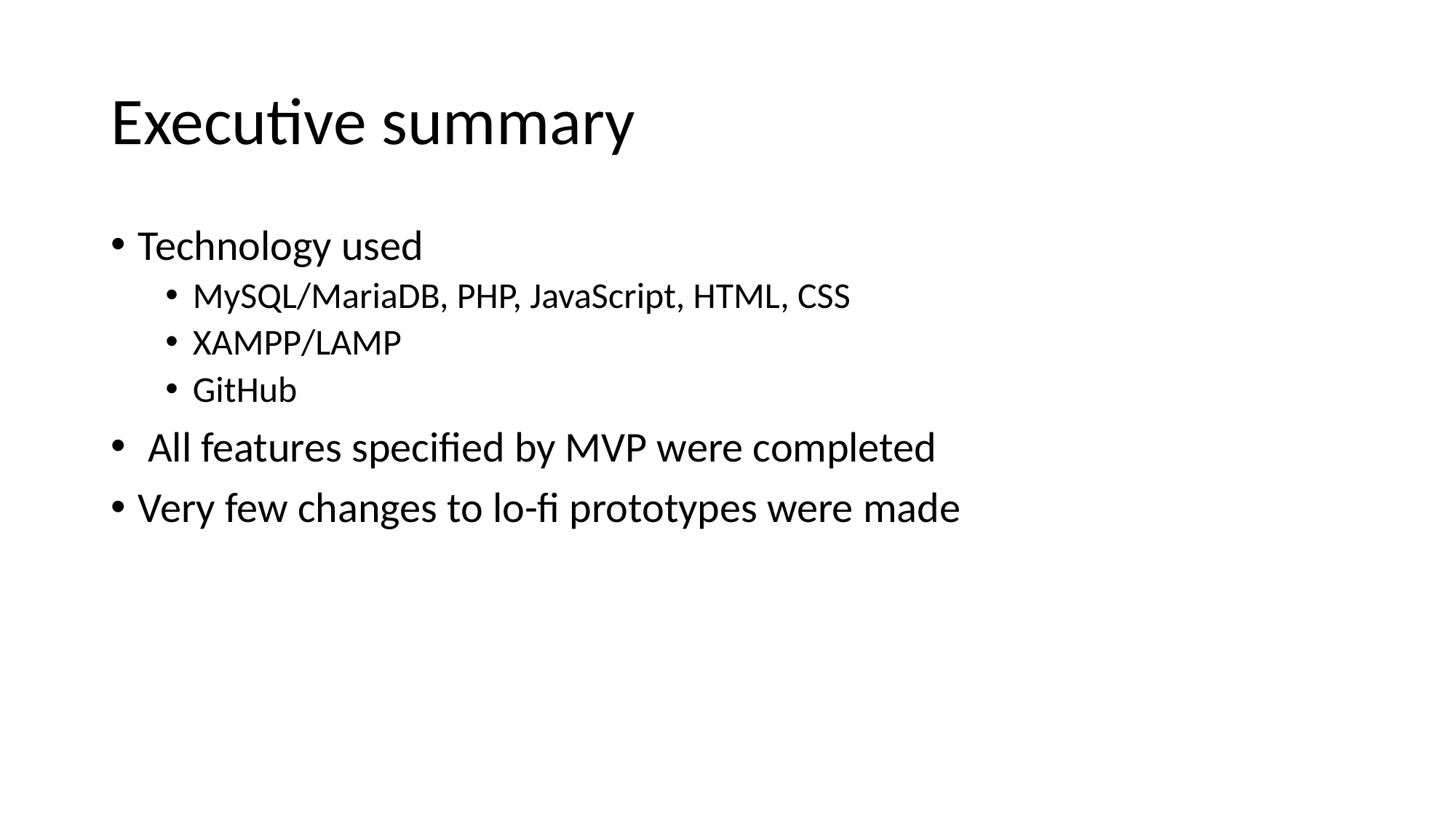

# Executive summary
Technology used
MySQL/MariaDB, PHP, JavaScript, HTML, CSS
XAMPP/LAMP
GitHub
 All features specified by MVP were completed
Very few changes to lo-fi prototypes were made